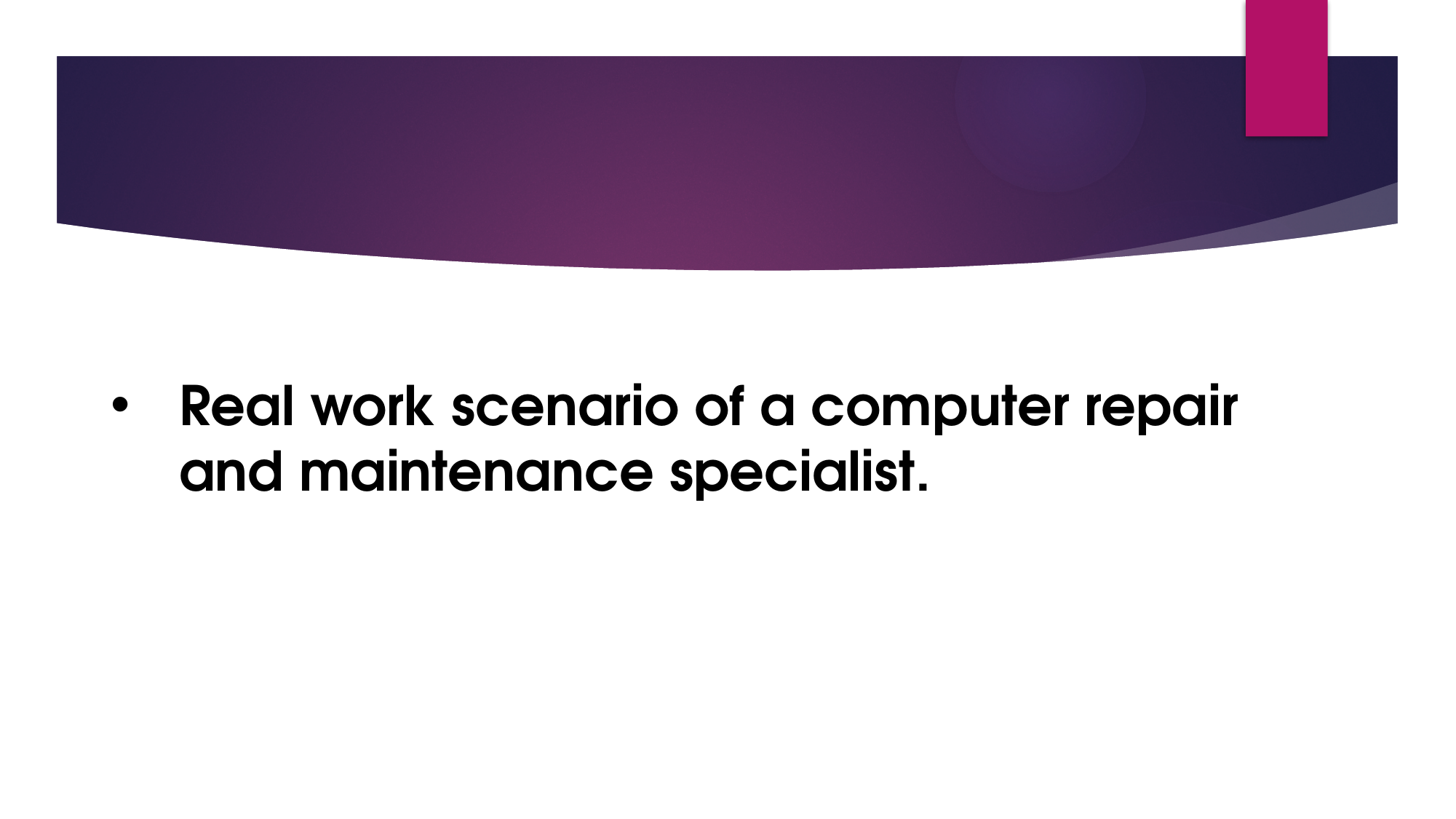

# Real work scenario of a computer repair and maintenance specialist.